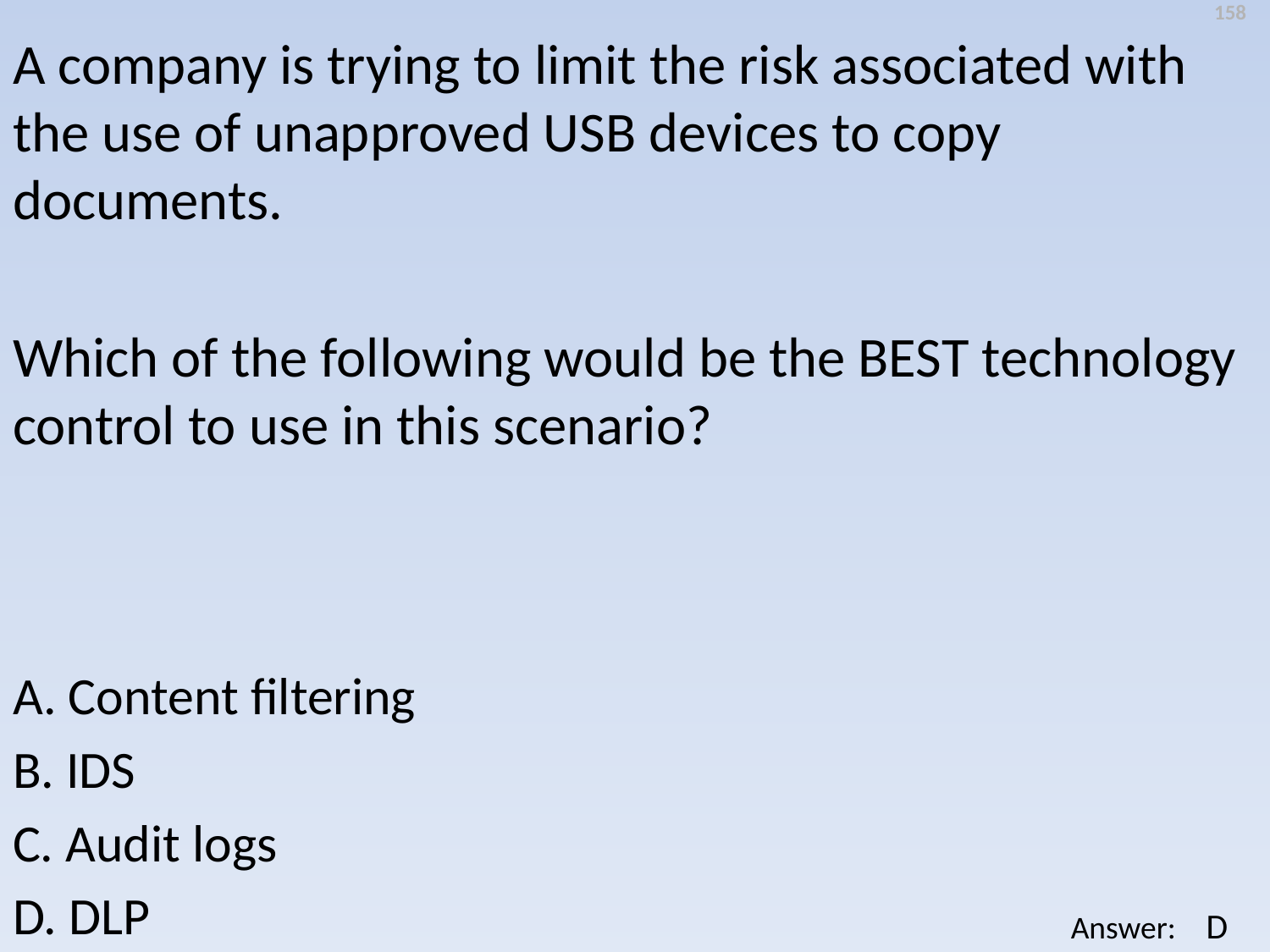

158
A company is trying to limit the risk associated with the use of unapproved USB devices to copy documents.

Which of the following would be the BEST technology control to use in this scenario?
A. Content filtering
B. IDS
C. Audit logs
D. DLP
D